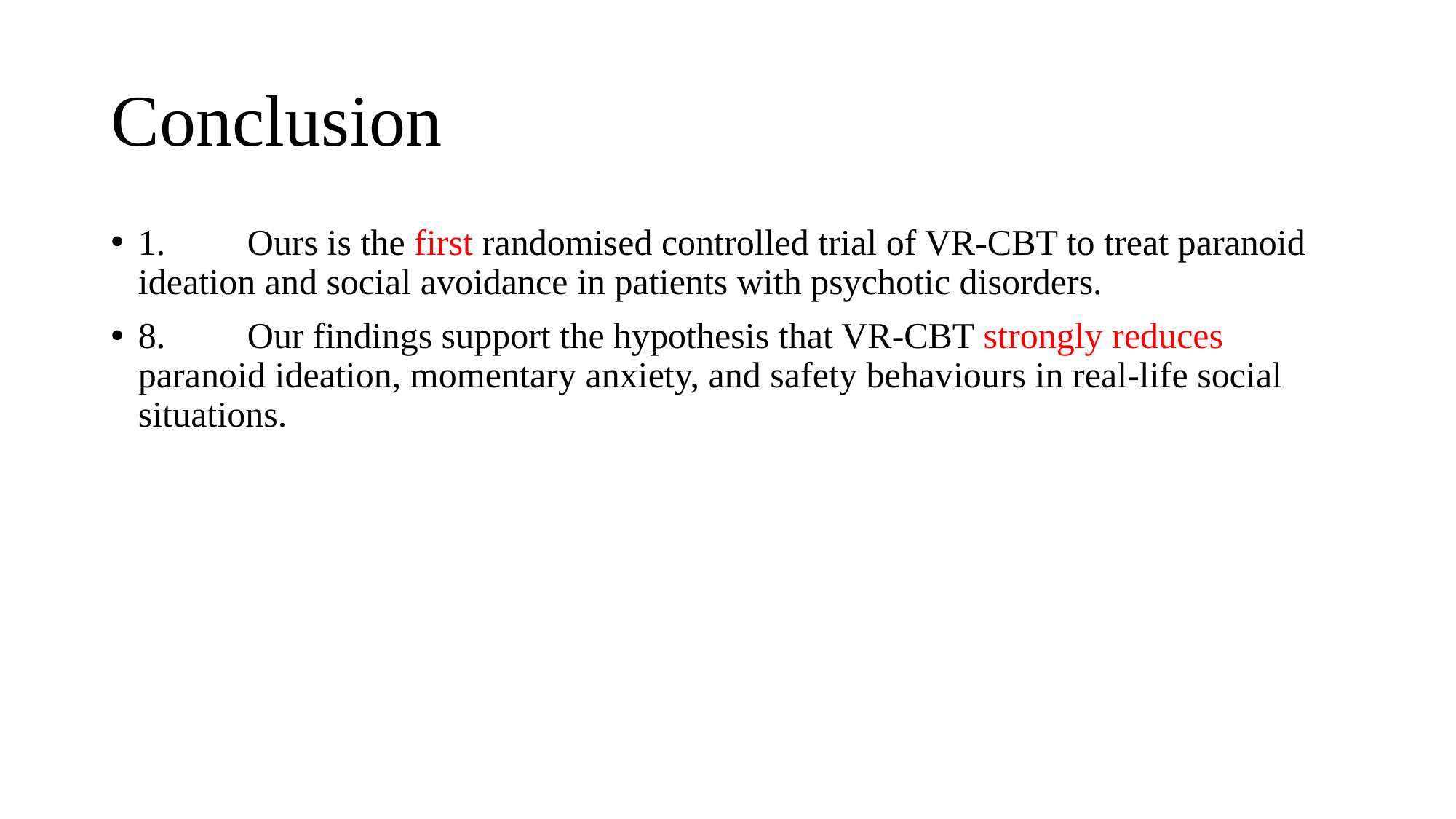

# Conclusion
1.	Ours is the first randomised controlled trial of VR-CBT to treat paranoid ideation and social avoidance in patients with psychotic disorders.
8.	Our findings support the hypothesis that VR-CBT strongly reduces paranoid ideation, momentary anxiety, and safety behaviours in real-life social situations.